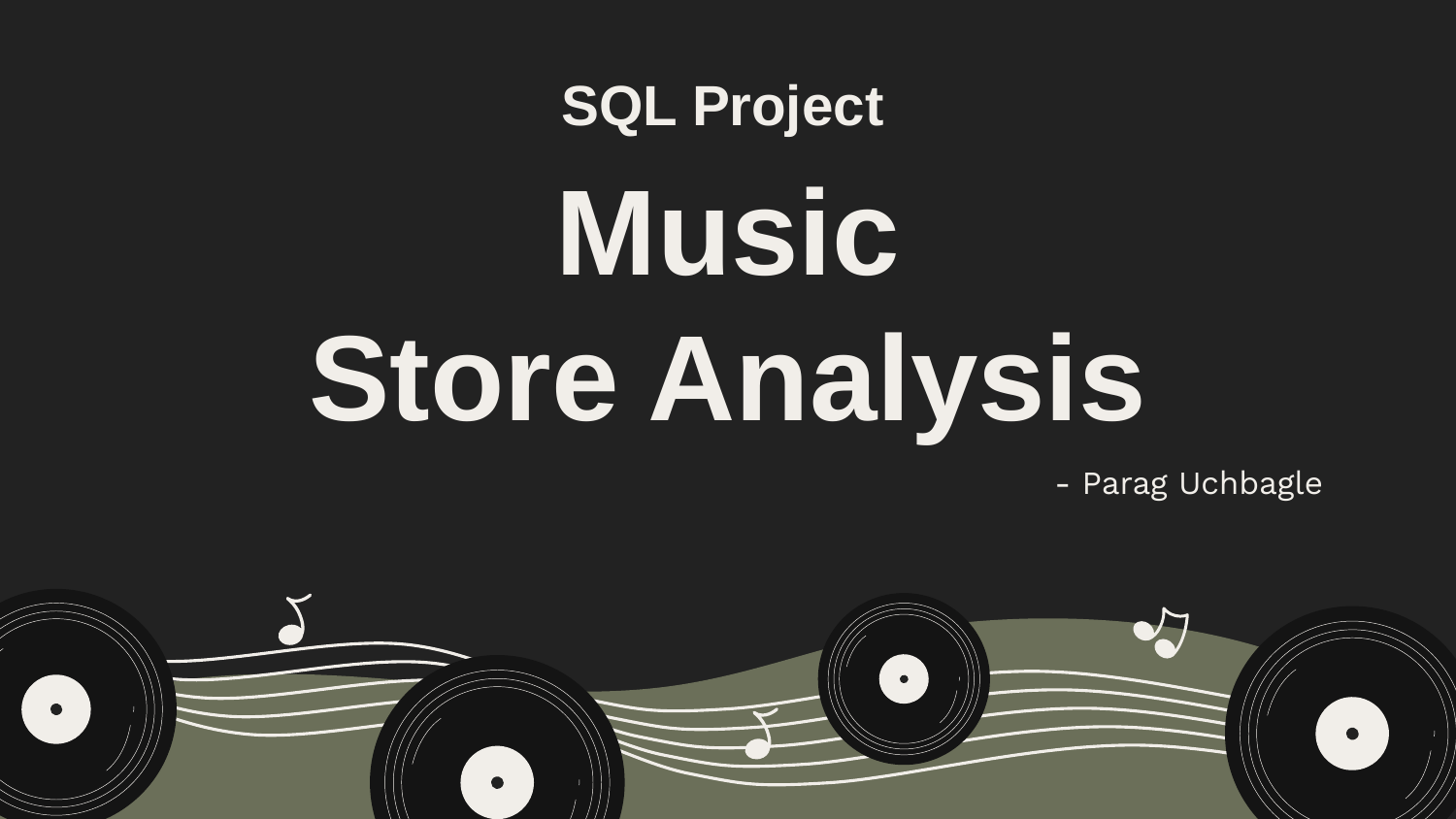

SQL Project
# Music
Store Analysis
- Parag Uchbagle